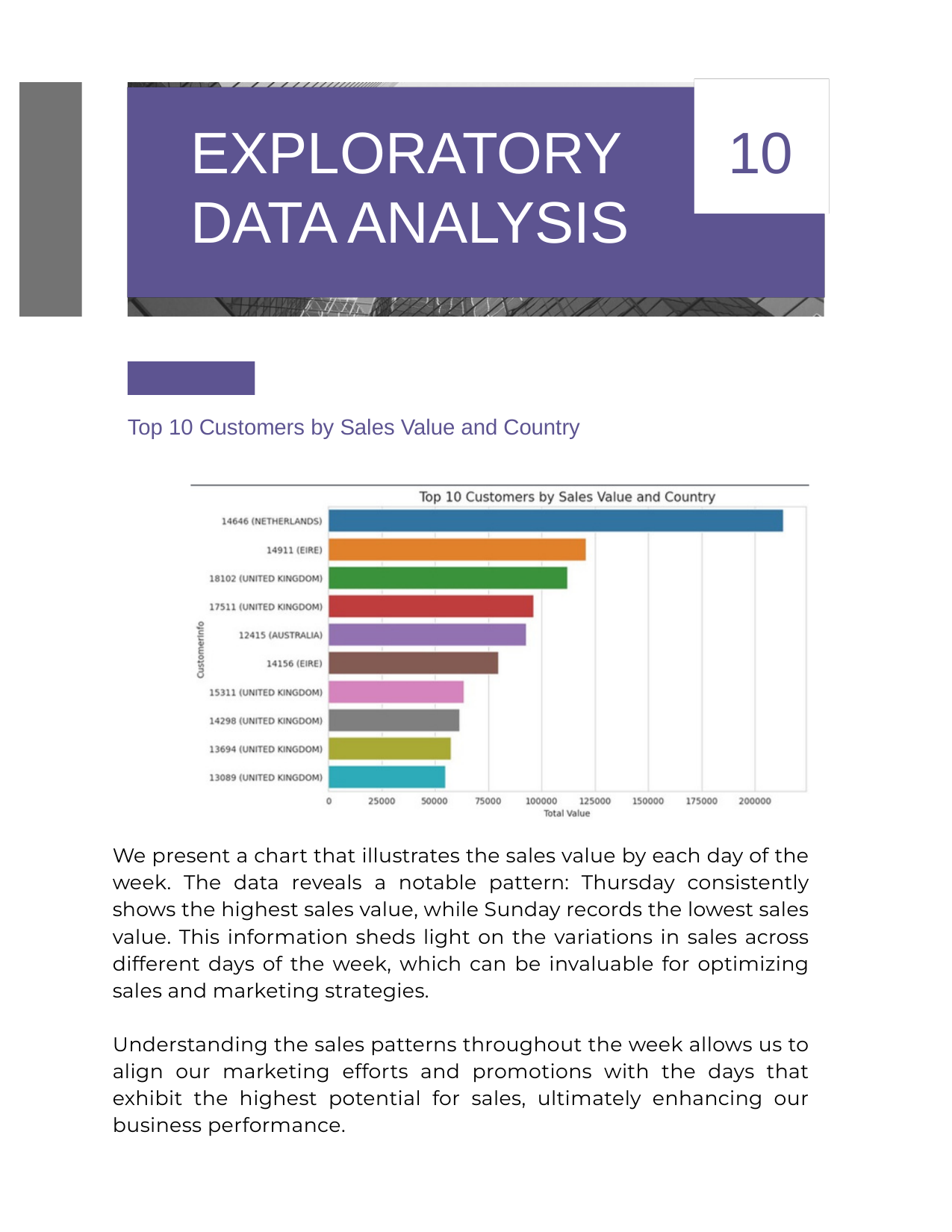

EXPLORATORY 10 DATA ANALYSIS

Top 10 Customers by Sales Value and Country

We present a chart that illustrates the sales value by each day of the week. The data reveals a notable pattern: Thursday consistently shows the highest sales value, while Sunday records the lowest sales value. This information sheds light on the variations in sales across different days of the week, which can be invaluable for optimizing sales and marketing strategies.

Understanding the sales patterns throughout the week allows us to align our marketing efforts and promotions with the days that exhibit the highest potential for sales, ultimately enhancing our business performance.